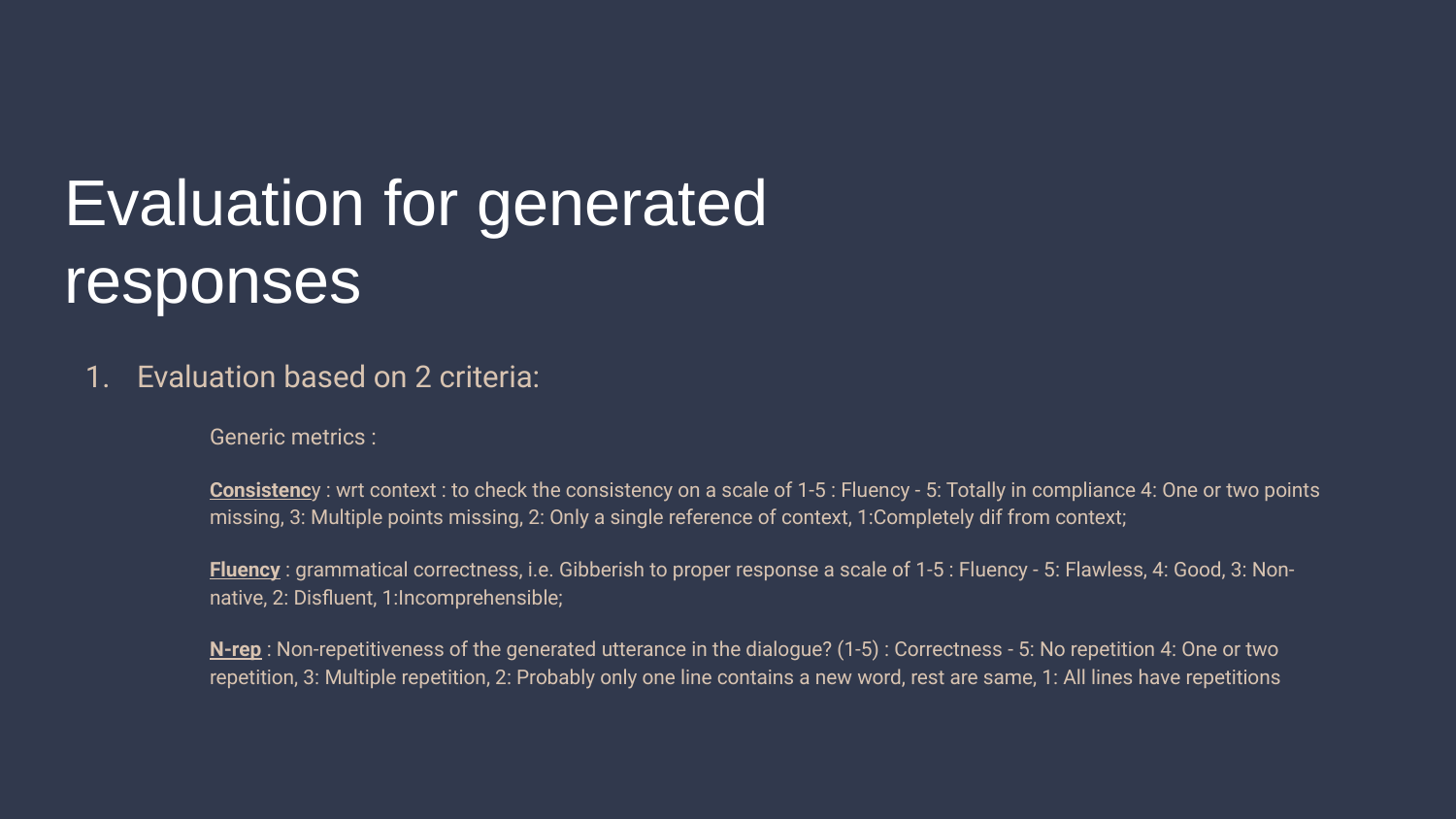

# Evaluation for generated responses
Evaluation based on 2 criteria:
Generic metrics :
Consistency : wrt context : to check the consistency on a scale of 1-5 : Fluency - 5: Totally in compliance 4: One or two points missing, 3: Multiple points missing, 2: Only a single reference of context, 1:Completely dif from context;
Fluency : grammatical correctness, i.e. Gibberish to proper response a scale of 1-5 : Fluency - 5: Flawless, 4: Good, 3: Non-native, 2: Disfluent, 1:Incomprehensible;
N-rep : Non-repetitiveness of the generated utterance in the dialogue? (1-5) : Correctness - 5: No repetition 4: One or two repetition, 3: Multiple repetition, 2: Probably only one line contains a new word, rest are same, 1: All lines have repetitions